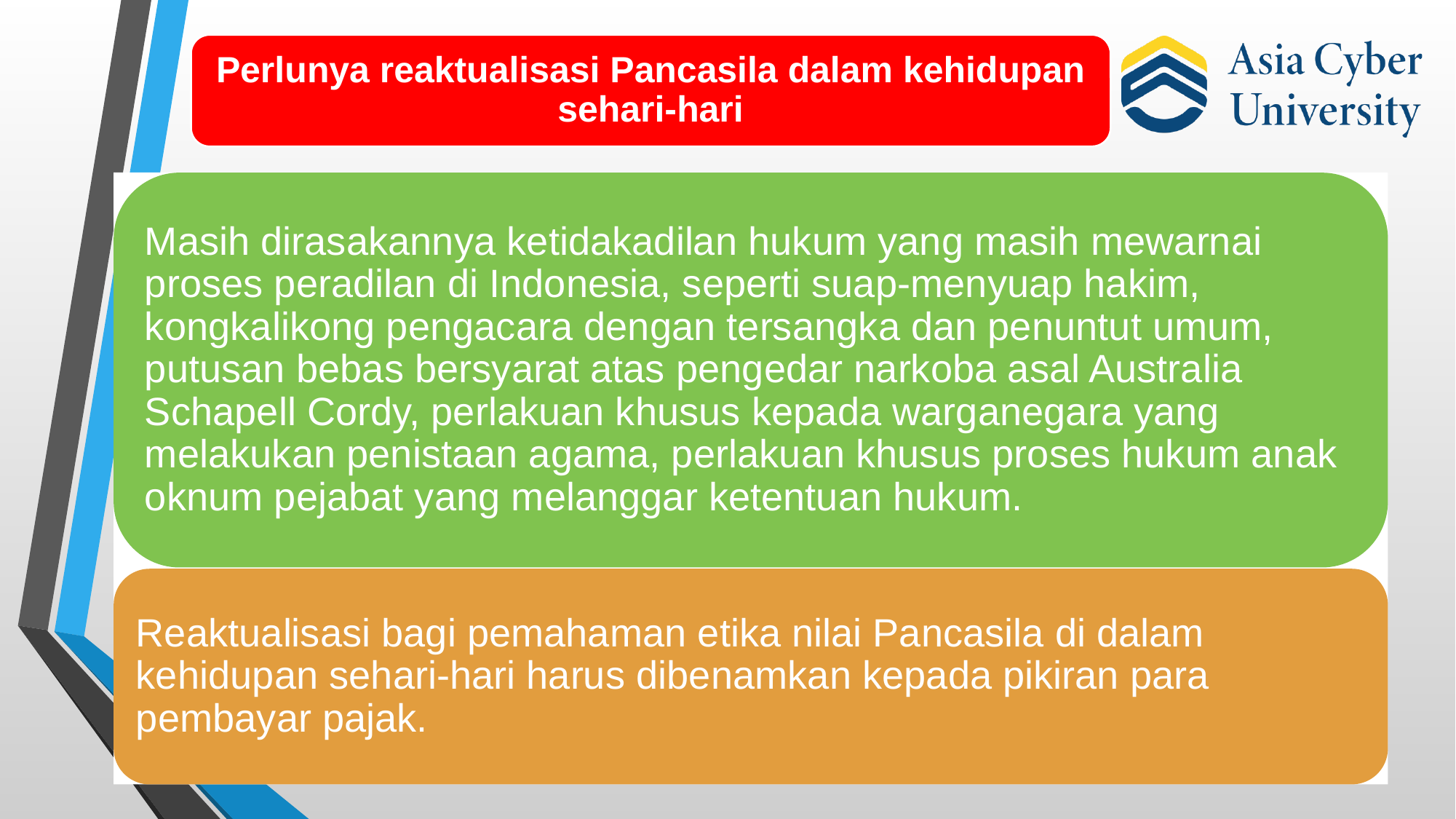

Perlunya reaktualisasi Pancasila dalam kehidupan sehari-hari
Masih dirasakannya ketidakadilan hukum yang masih mewarnai proses peradilan di Indonesia, seperti suap-menyuap hakim, kongkalikong pengacara dengan tersangka dan penuntut umum, putusan bebas bersyarat atas pengedar narkoba asal Australia Schapell Cordy, perlakuan khusus kepada warganegara yang melakukan penistaan agama, perlakuan khusus proses hukum anak oknum pejabat yang melanggar ketentuan hukum.
Reaktualisasi bagi pemahaman etika nilai Pancasila di dalam kehidupan sehari-hari harus dibenamkan kepada pikiran para pembayar pajak.